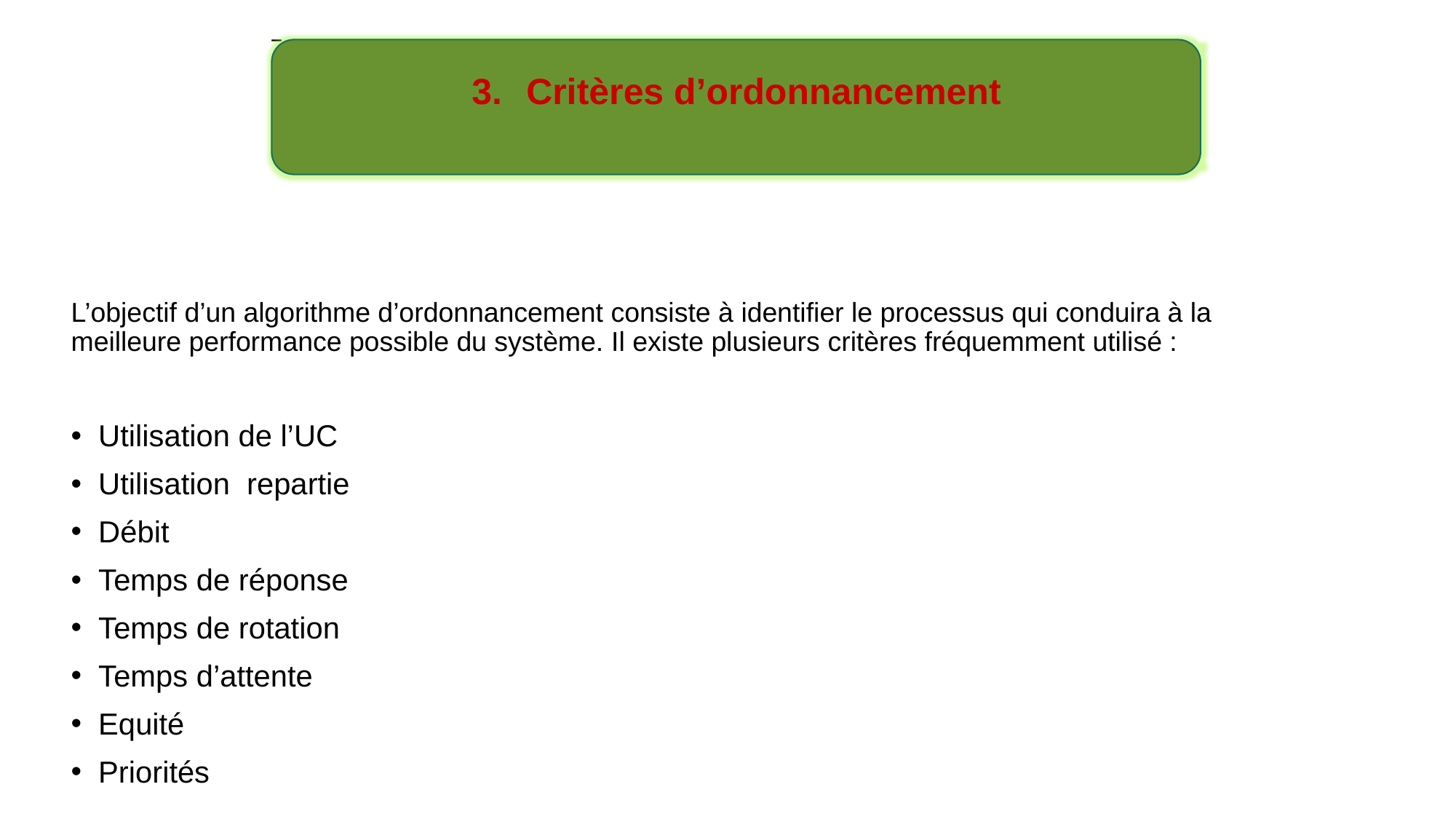

Critères d’ordonnancement
L’objectif d’un algorithme d’ordonnancement consiste à identifier le processus qui conduira à la meilleure performance possible du système. Il existe plusieurs critères fréquemment utilisé :

Utilisation de l’UC
Utilisation  repartie
Débit
Temps de réponse
Temps de rotation
Temps d’attente
Equité
Priorités
8